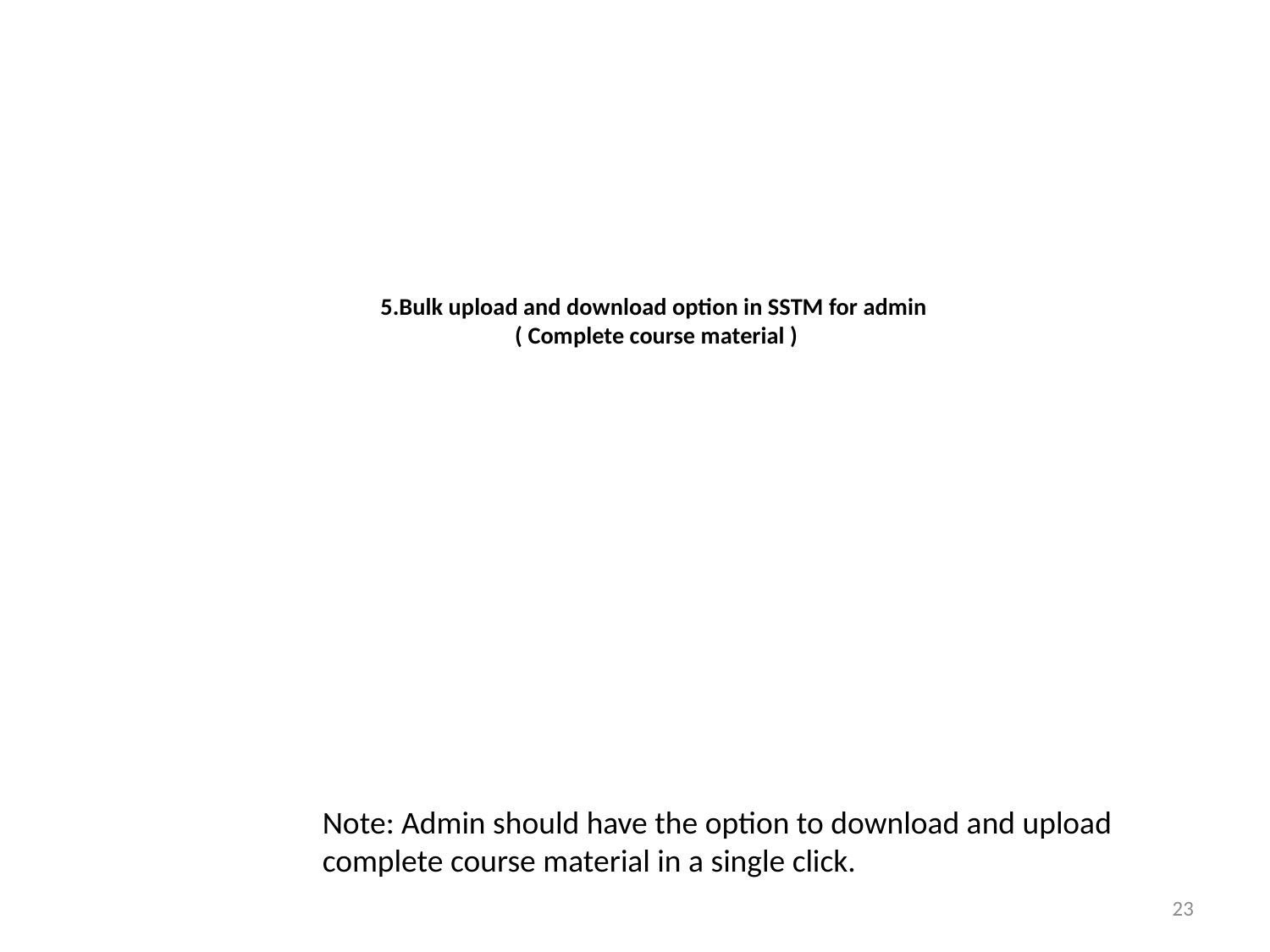

# 5.Bulk upload and download option in SSTM for admin ( Complete course material )
Note: Admin should have the option to download and upload
complete course material in a single click.
23